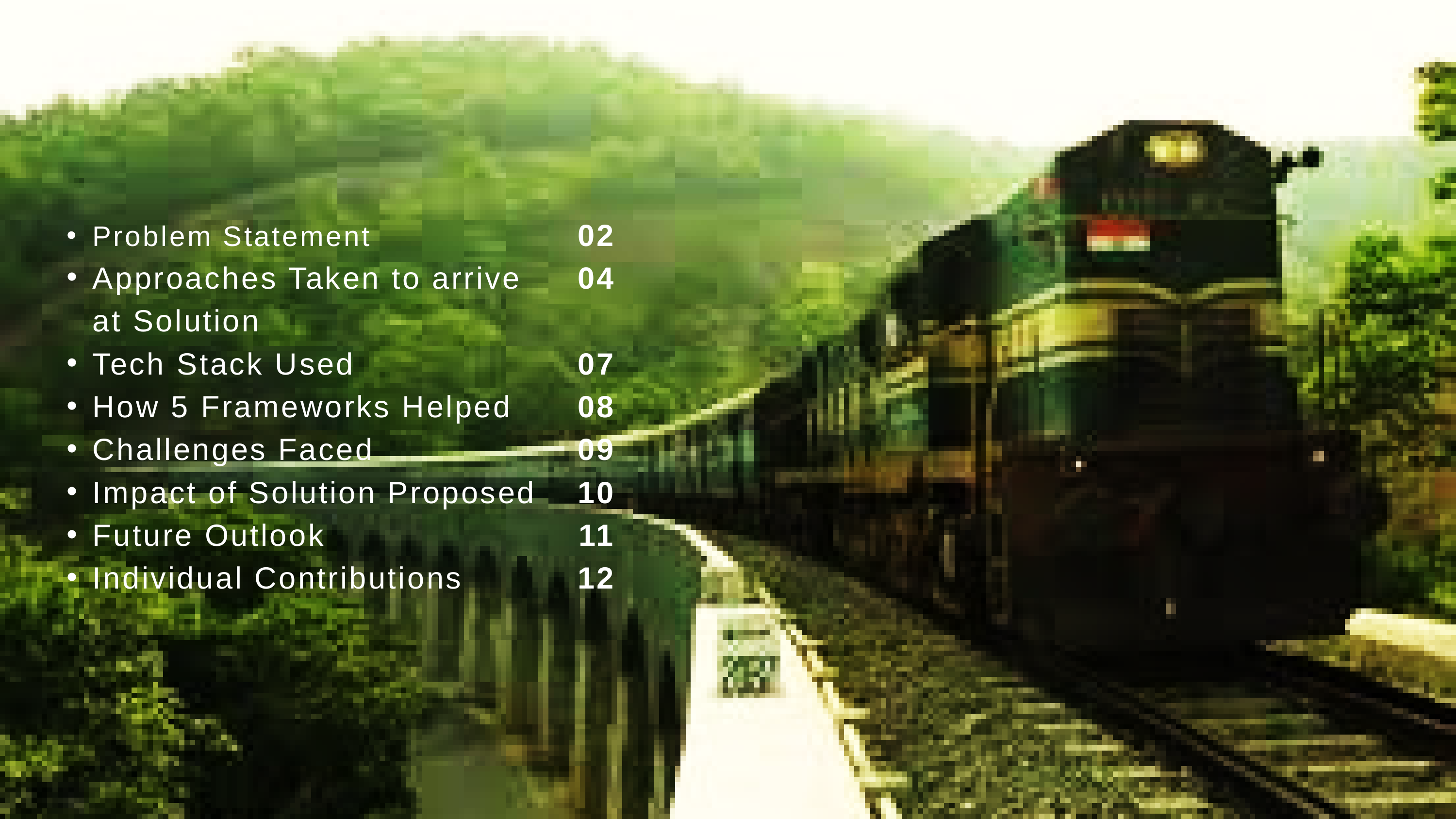

Overview
Problem Statement
Approaches Taken to arrive at Solution
Tech Stack Used
How 5 Frameworks Helped
Challenges Faced
Impact of Solution Proposed
Future Outlook
Individual Contributions
02
04

07
08
09
10
11
12